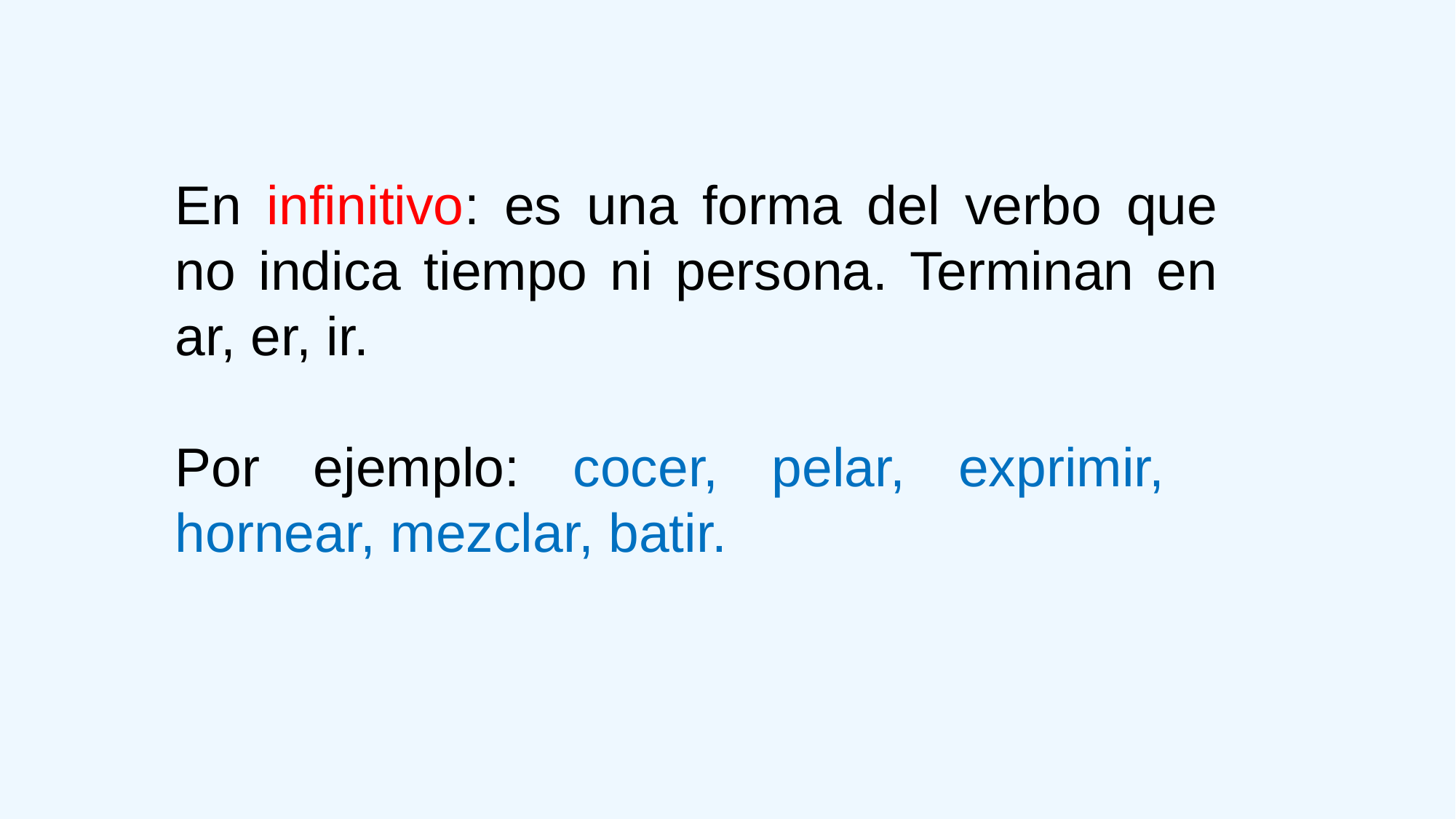

En infinitivo: es una forma del verbo que no indica tiempo ni persona. Terminan en ar, er, ir.

Por ejemplo: cocer, pelar, exprimir,  hornear, mezclar, batir.